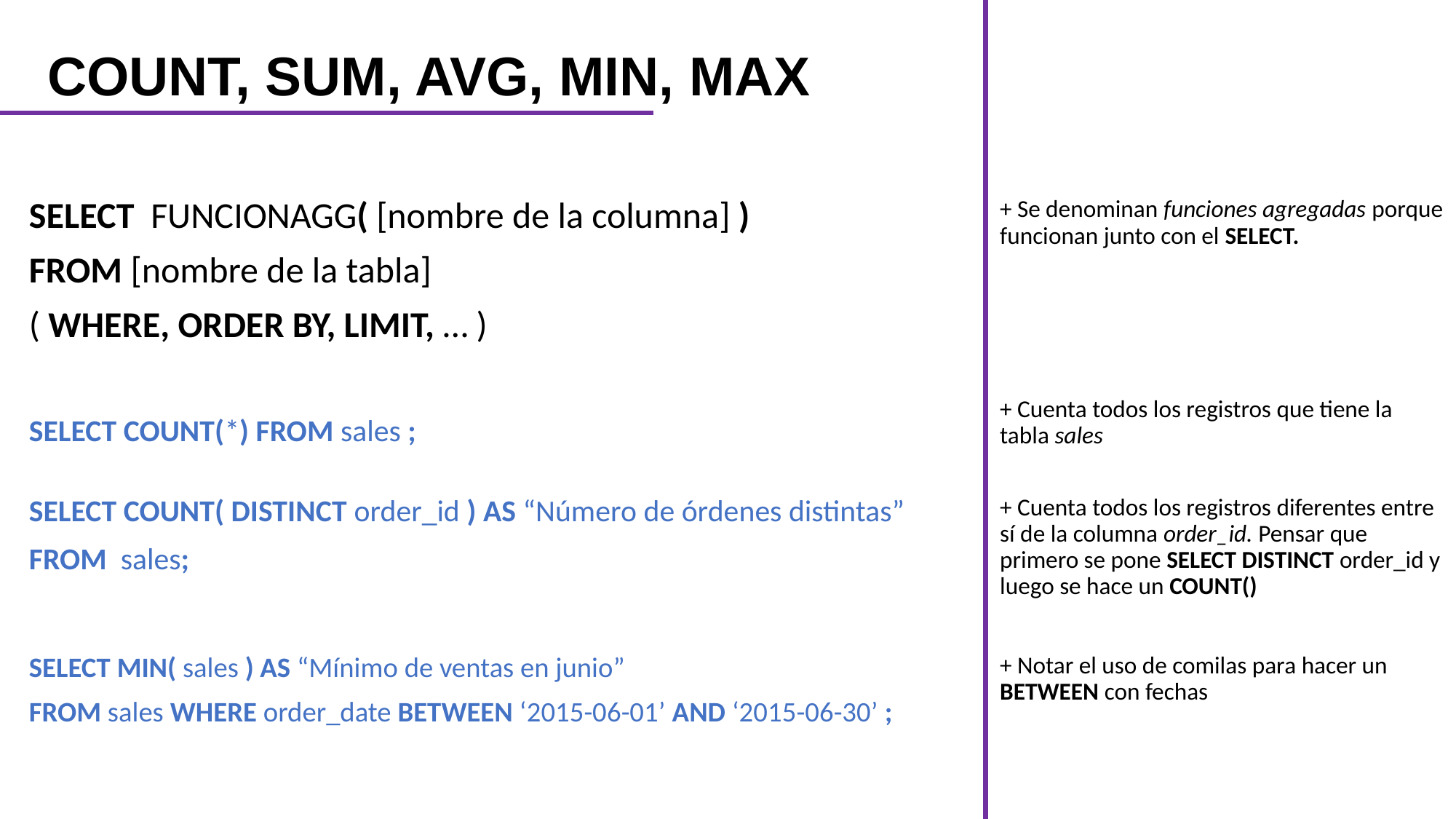

# COUNT, SUM, AVG, MIN, MAX
+ Se denominan funciones agregadas porque funcionan junto con el SELECT.

SELECT  FUNCIONAGG( [nombre de la columna] )
FROM [nombre de la tabla]
( WHERE, ORDER BY, LIMIT, … )
+ Cuenta todos los registros que tiene la tabla sales
SELECT COUNT(*) FROM sales ;
SELECT COUNT( DISTINCT order_id ) AS “Número de órdenes distintas”
FROM  sales;
+ Cuenta todos los registros diferentes entre sí de la columna order_id. Pensar que primero se pone SELECT DISTINCT order_id y luego se hace un COUNT()
SELECT MIN( sales ) AS “Mínimo de ventas en junio”
FROM sales WHERE order_date BETWEEN ‘2015-06-01’ AND ‘2015-06-30’ ;
+ Notar el uso de comilas para hacer un BETWEEN con fechas